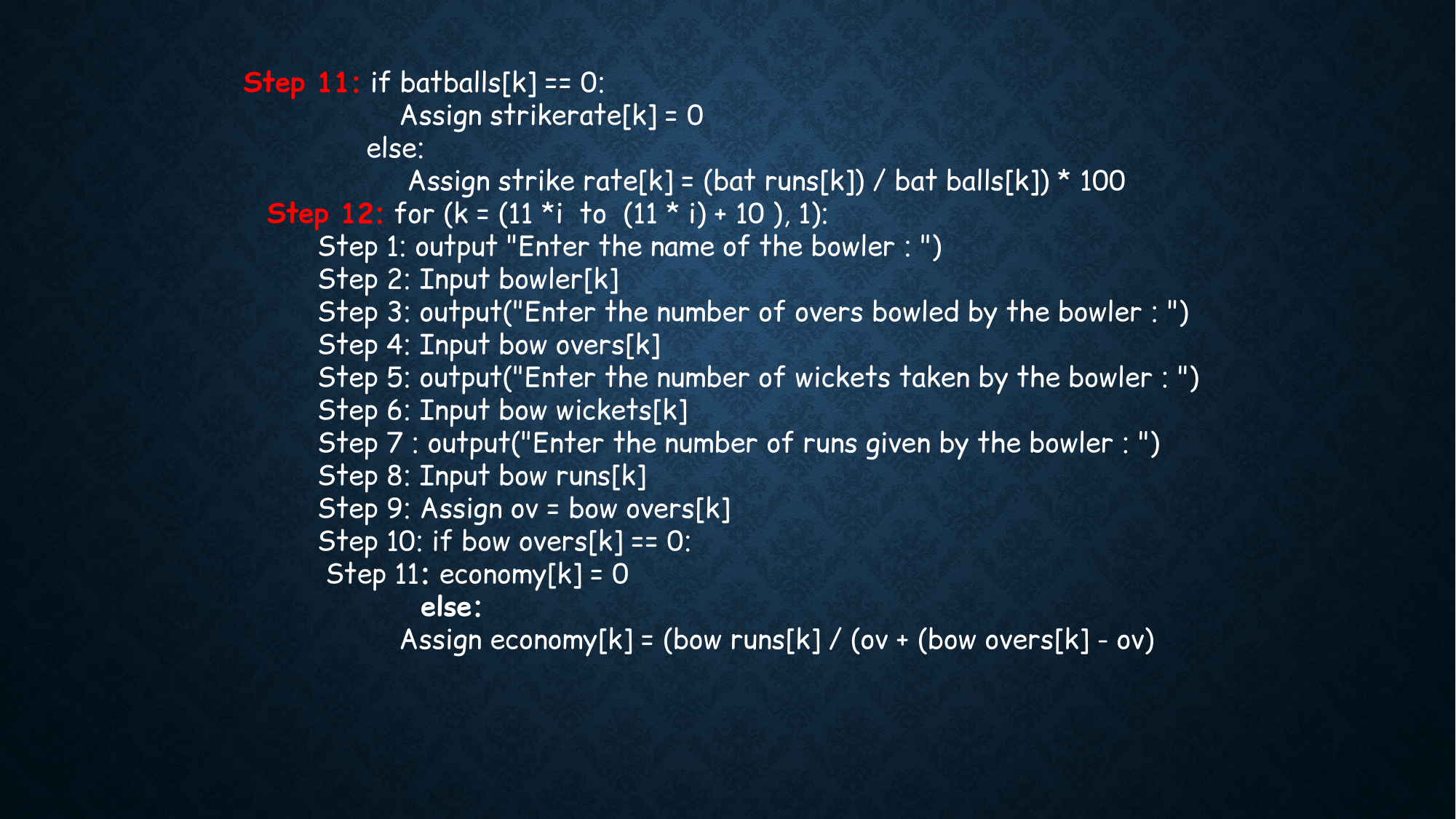

Step 11: if batballs[k] == 0:
                    Assign strikerate[k] = 0
                else:
                     Assign strike rate[k] = (bat runs[k]) / bat balls[k]) * 100
   Step 12: for (k = (11 *i  to  (11 * i) + 10 ), 1):
          Step 1: output "Enter the name of the bowler : ")
          Step 2: Input bowler[k]
          Step 3: output("Enter the number of overs bowled by the bowler : ")
          Step 4: Input bow overs[k]
          Step 5: output("Enter the number of wickets taken by the bowler : ")
          Step 6: Input bow wickets[k]
          Step 7 : output("Enter the number of runs given by the bowler : ")
          Step 8: Input bow runs[k]
          Step 9: Assign ov = bow overs[k]
          Step 10: if bow overs[k] == 0:
           Step 11: economy[k] = 0
                else:
                    Assign economy[k] = (bow runs[k] / (ov + (bow overs[k] - ov)